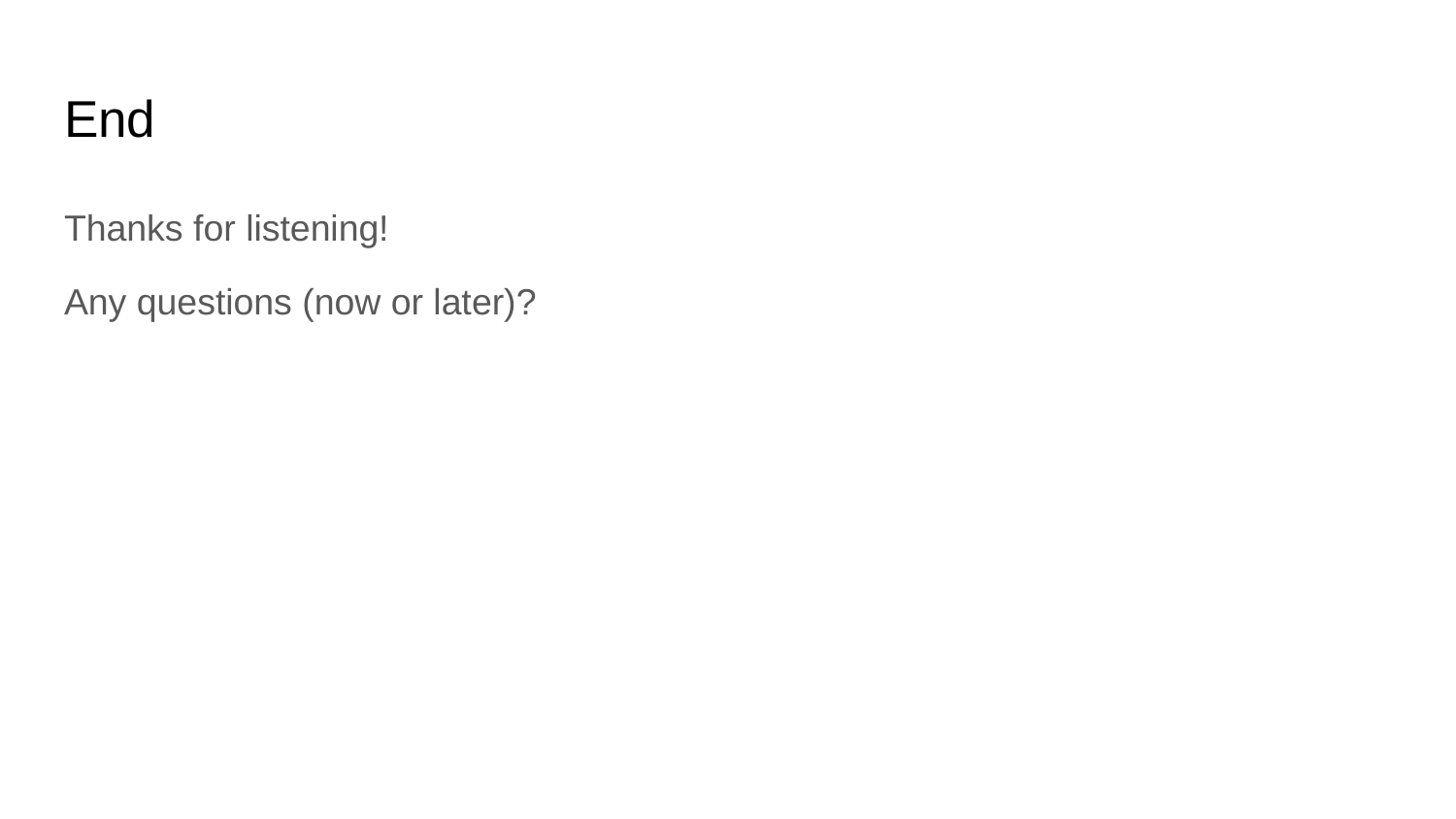

# End
Thanks for listening!
Any questions (now or later)?